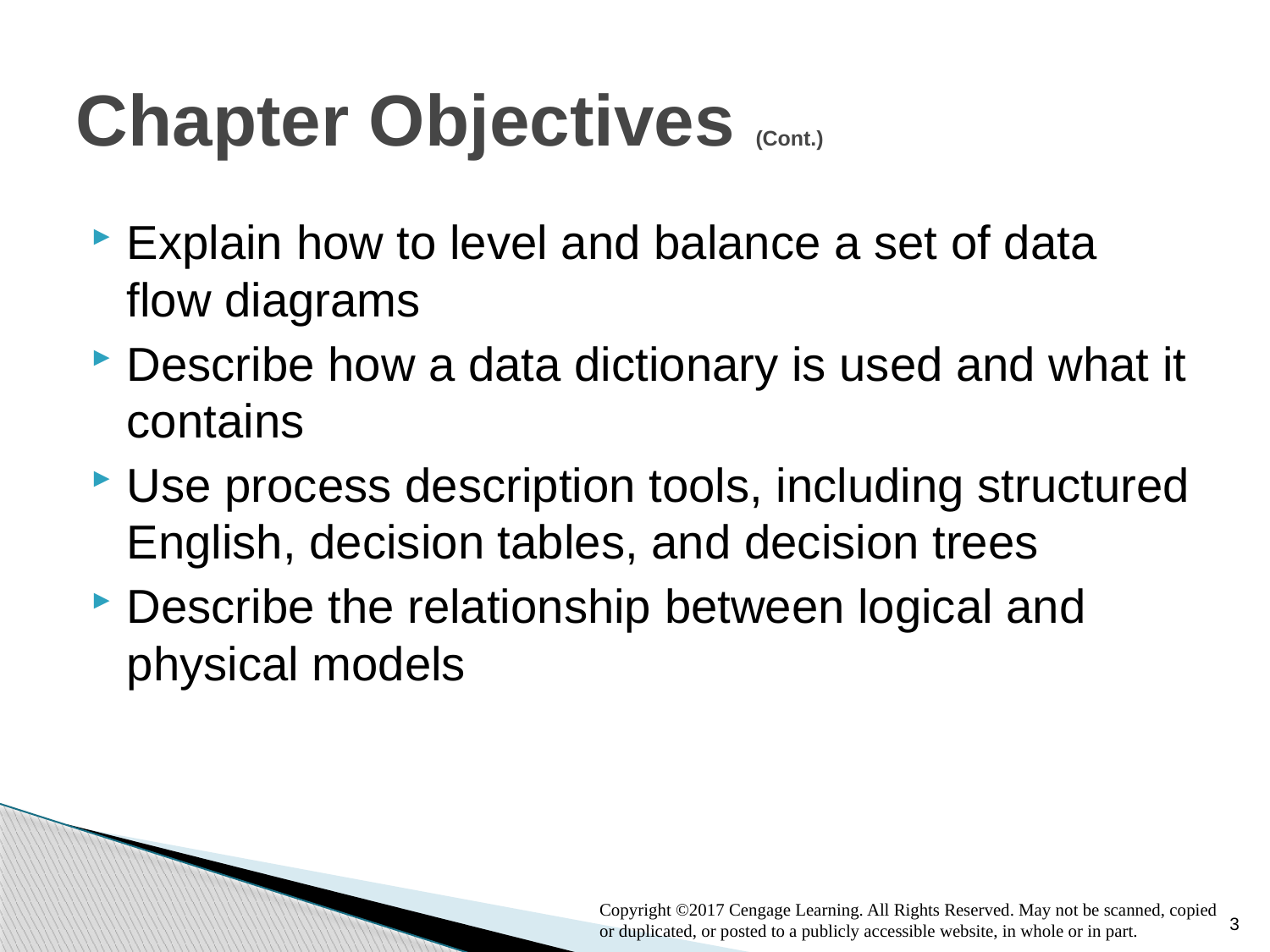

# Chapter Objectives (Cont.)
Explain how to level and balance a set of data flow diagrams
Describe how a data dictionary is used and what it contains
Use process description tools, including structured English, decision tables, and decision trees
Describe the relationship between logical and physical models
3
Copyright ©2017 Cengage Learning. All Rights Reserved. May not be scanned, copied or duplicated, or posted to a publicly accessible website, in whole or in part.